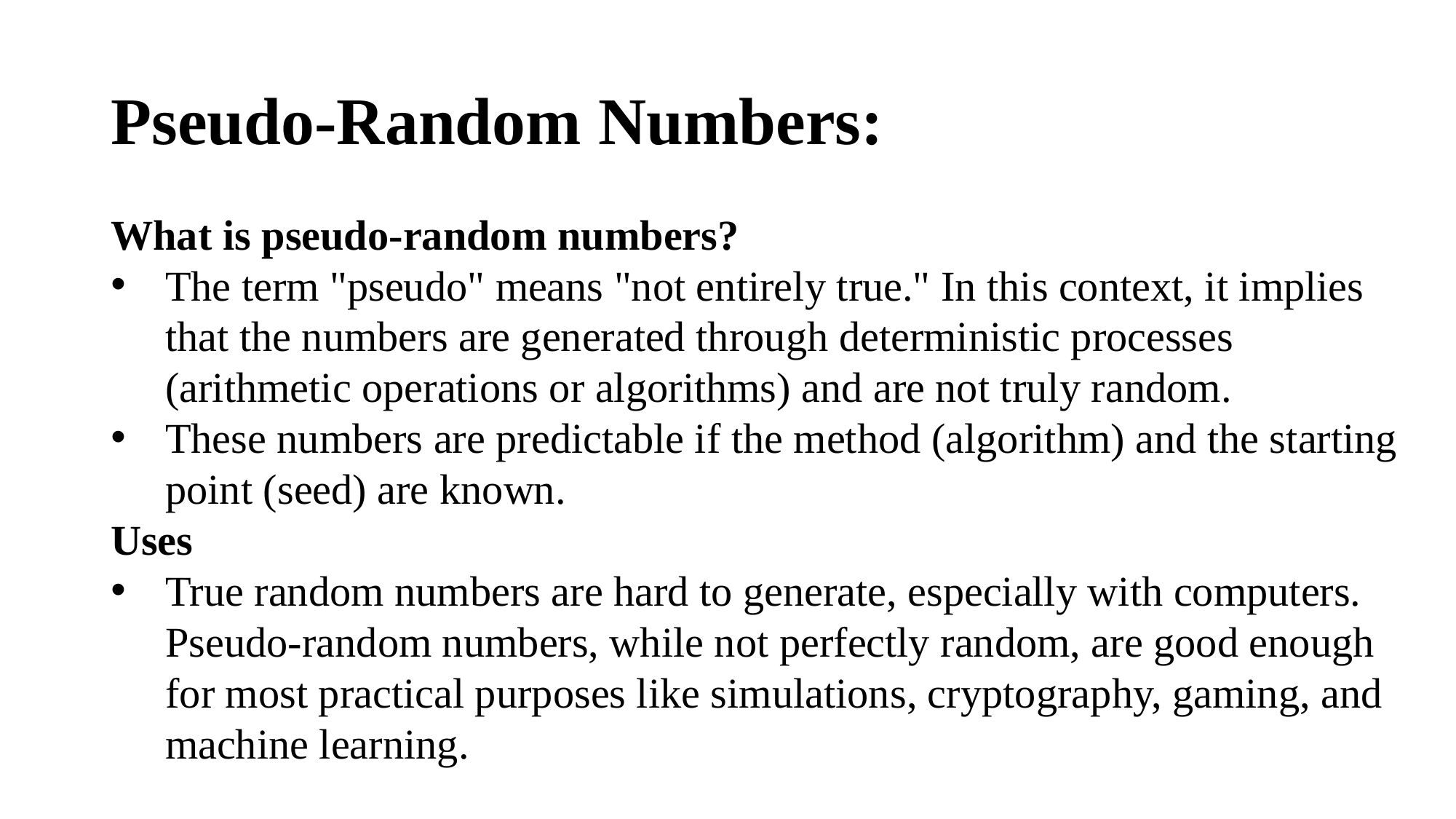

# Pseudo-Random Numbers:
What is pseudo-random numbers?
The term "pseudo" means "not entirely true." In this context, it implies that the numbers are generated through deterministic processes (arithmetic operations or algorithms) and are not truly random.
These numbers are predictable if the method (algorithm) and the starting point (seed) are known.
Uses
True random numbers are hard to generate, especially with computers. Pseudo-random numbers, while not perfectly random, are good enough for most practical purposes like simulations, cryptography, gaming, and machine learning.